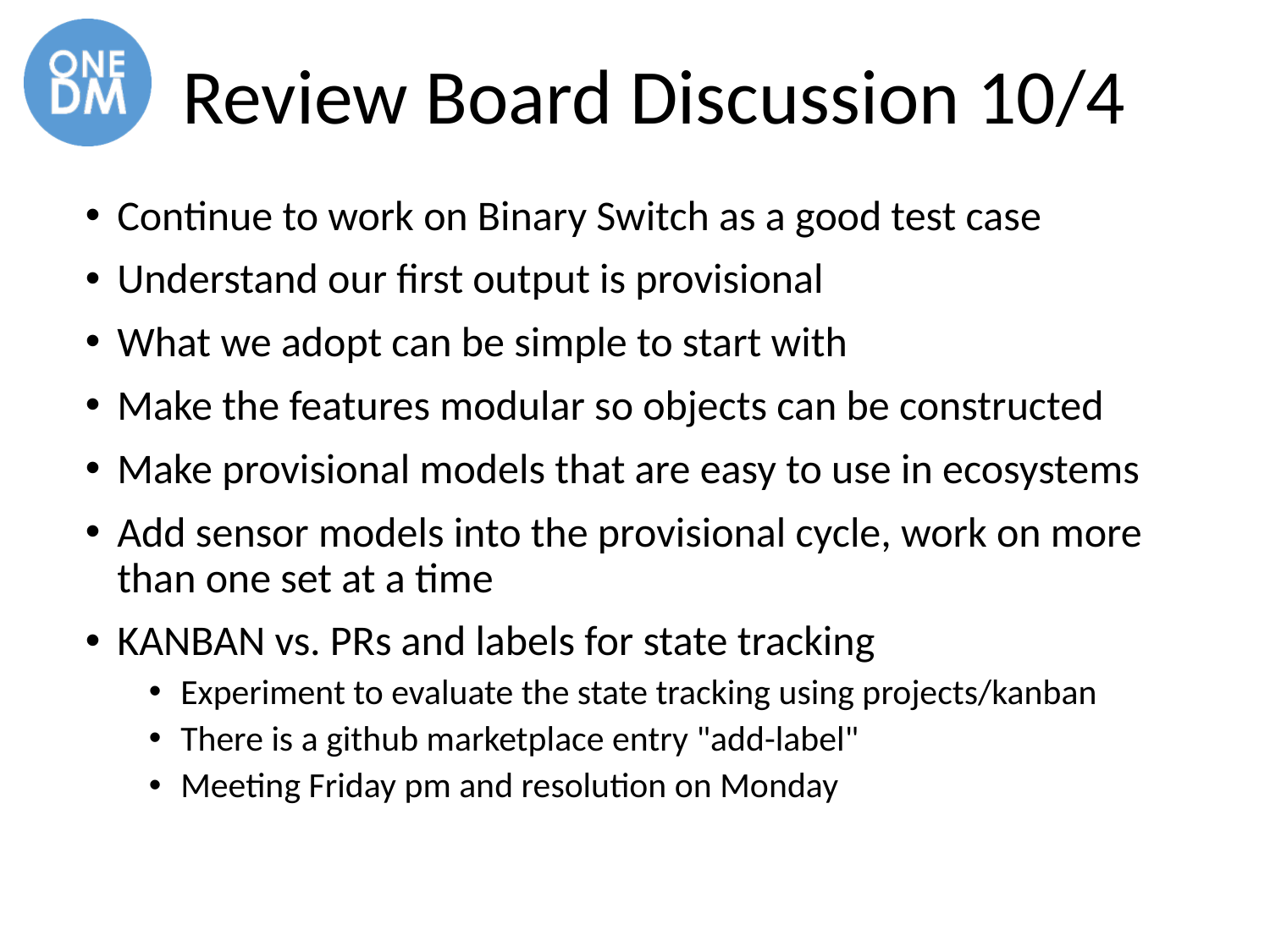

# Review Board Discussion 10/4
Continue to work on Binary Switch as a good test case
Understand our first output is provisional
What we adopt can be simple to start with
Make the features modular so objects can be constructed
Make provisional models that are easy to use in ecosystems
Add sensor models into the provisional cycle, work on more than one set at a time
KANBAN vs. PRs and labels for state tracking
Experiment to evaluate the state tracking using projects/kanban
There is a github marketplace entry "add-label"
Meeting Friday pm and resolution on Monday